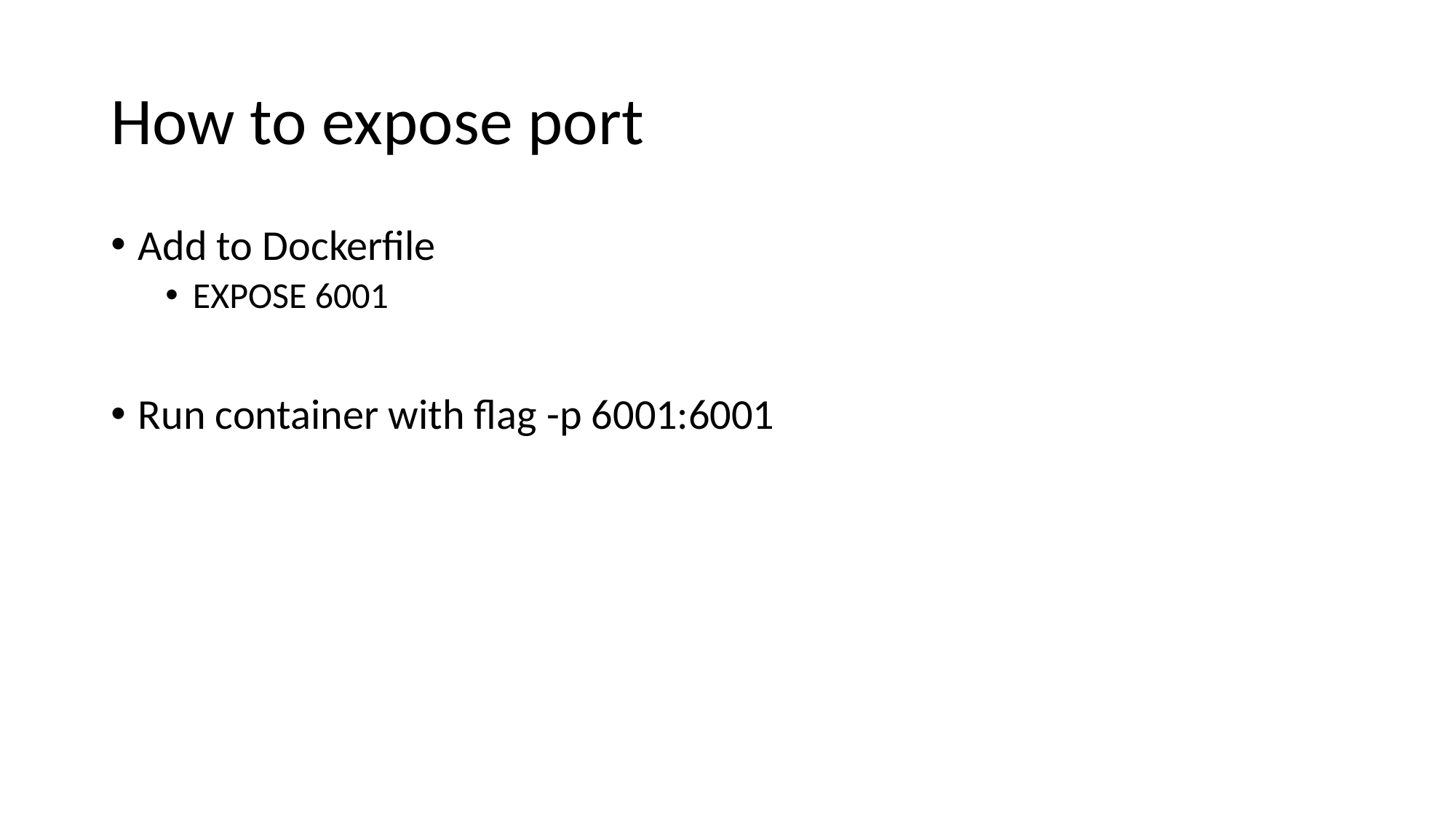

# How to expose port
Add to Dockerfile
EXPOSE 6001

Run container with flag -p 6001:6001